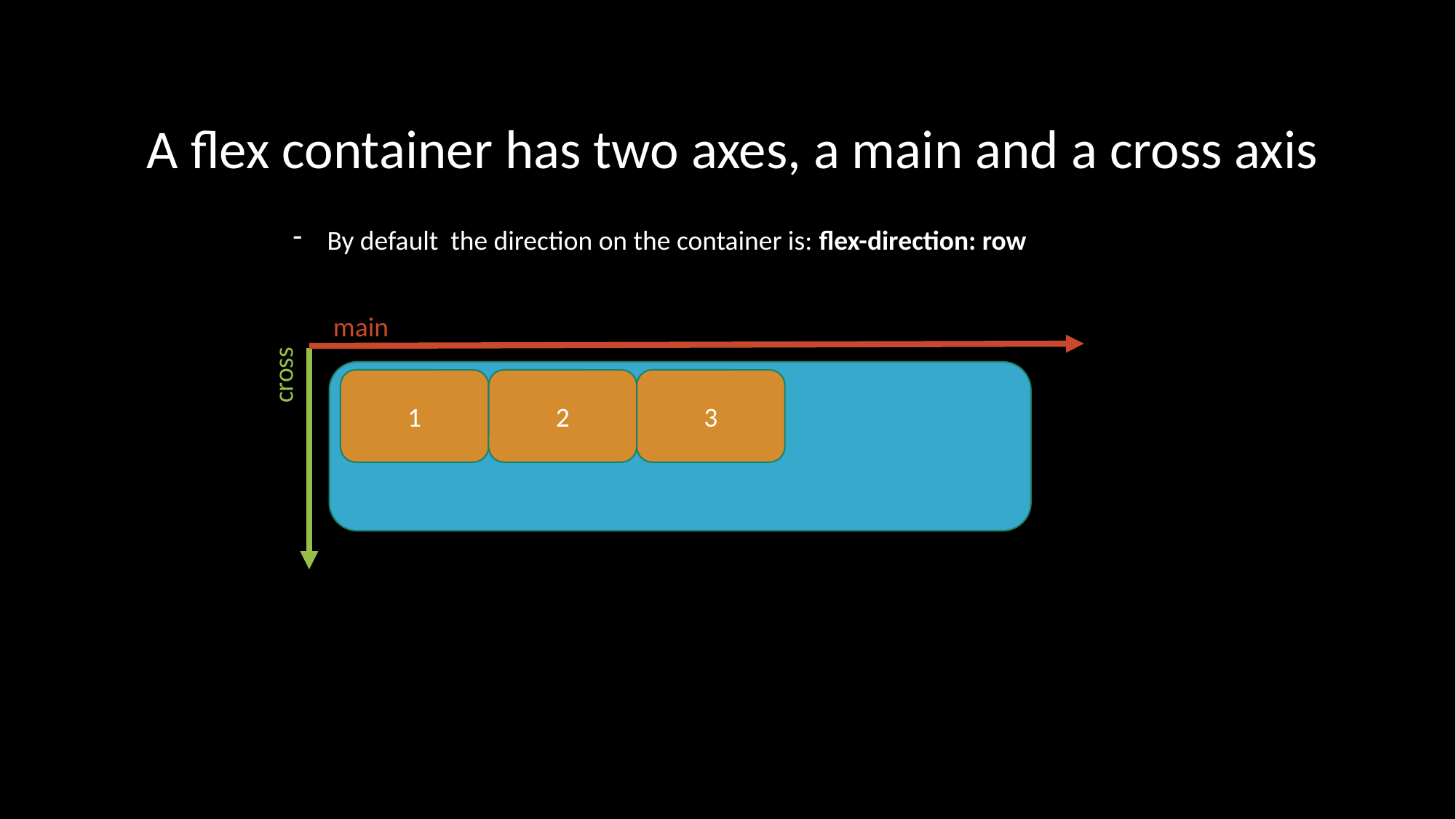

A flex container has two axes, a main and a cross axis
By default  the direction on the container is: flex-direction: row
main
cross

1
2
3